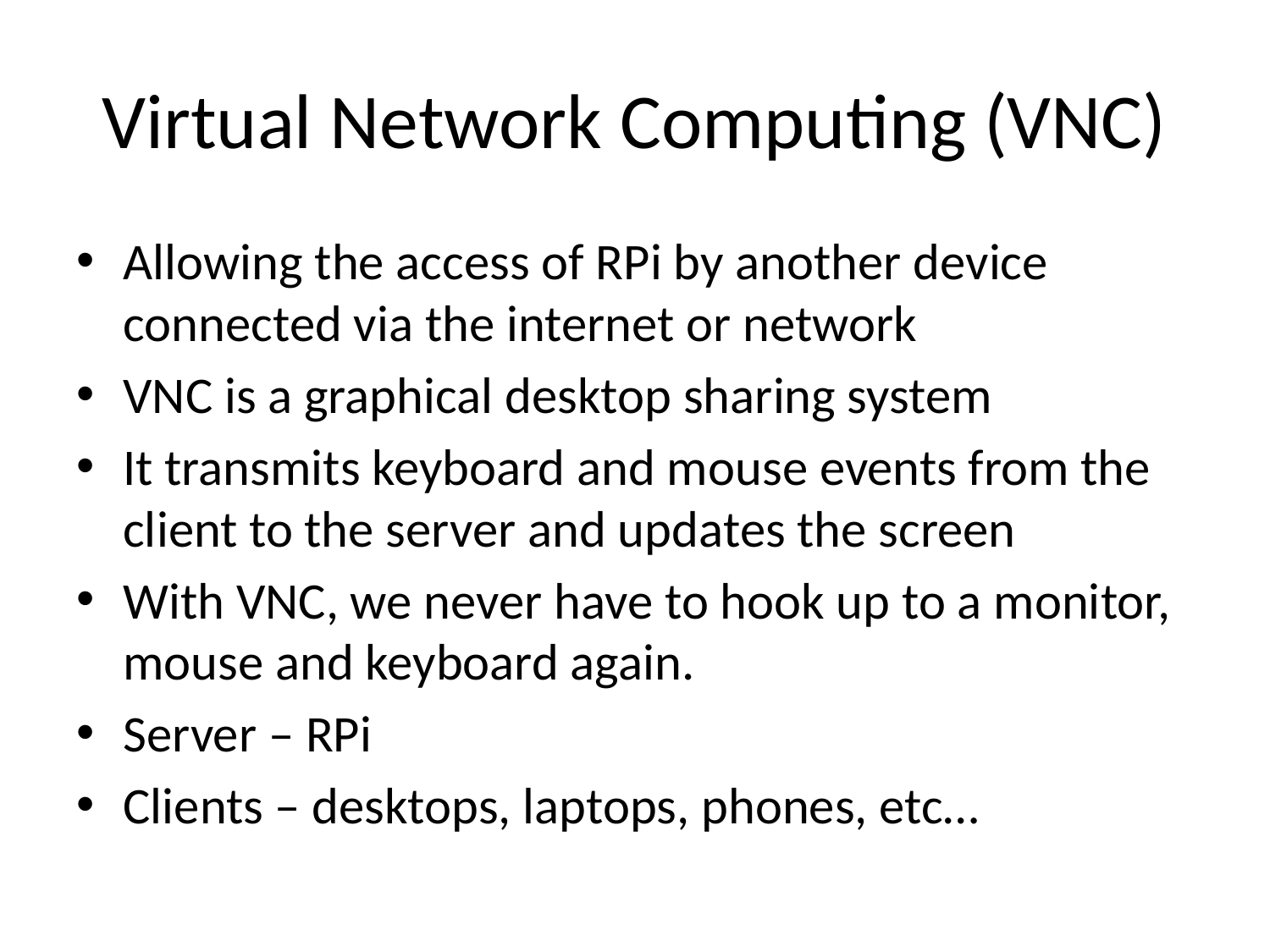

# Virtual Network Computing (VNC)
Allowing the access of RPi by another device connected via the internet or network
VNC is a graphical desktop sharing system
It transmits keyboard and mouse events from the client to the server and updates the screen
With VNC, we never have to hook up to a monitor, mouse and keyboard again.
Server – RPi
Clients – desktops, laptops, phones, etc…